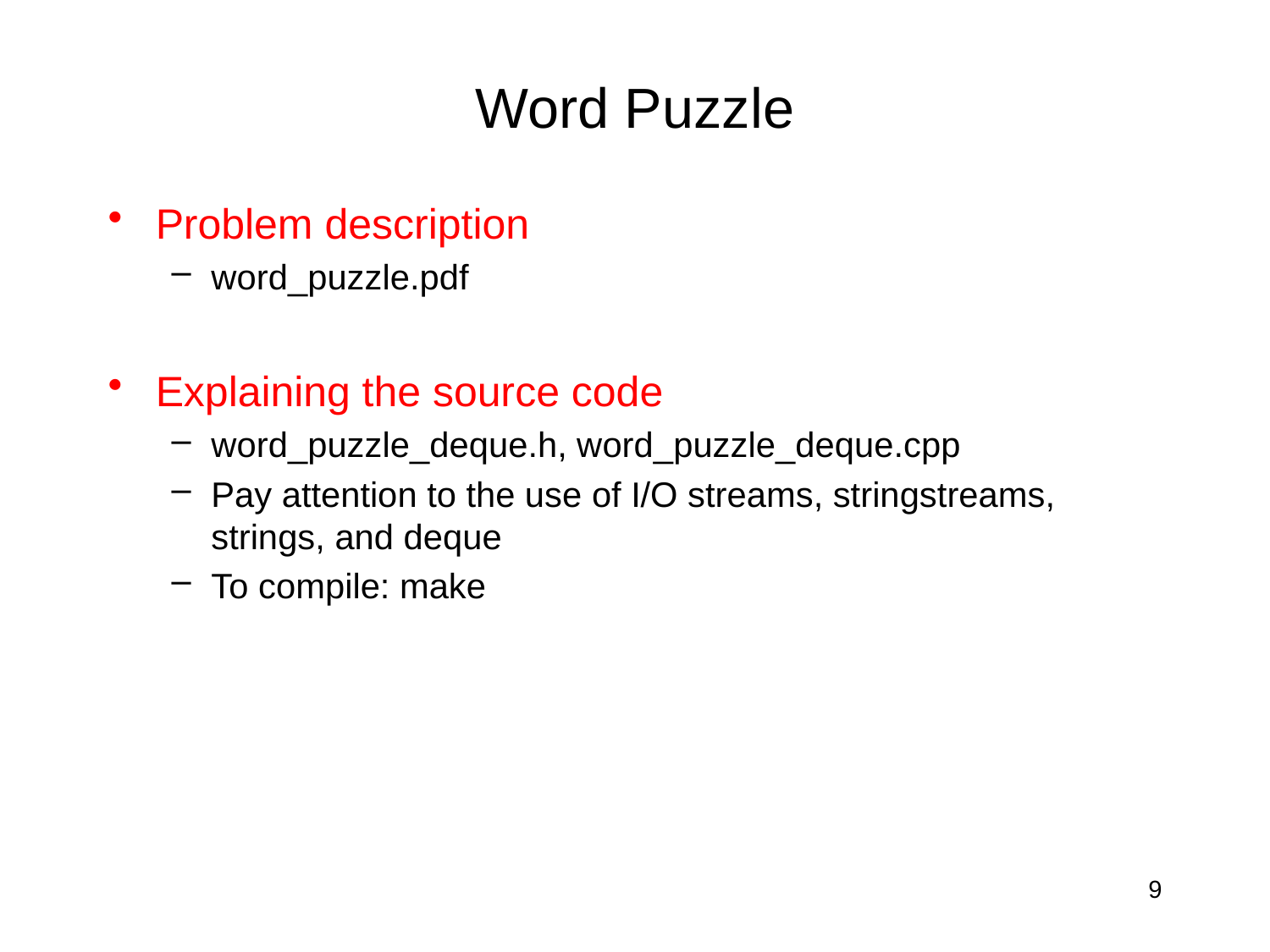

# Word Puzzle
Problem description
word_puzzle.pdf

Explaining the source code
word_puzzle_deque.h, word_puzzle_deque.cpp
Pay attention to the use of I/O streams, stringstreams, strings, and deque
To compile: make
9